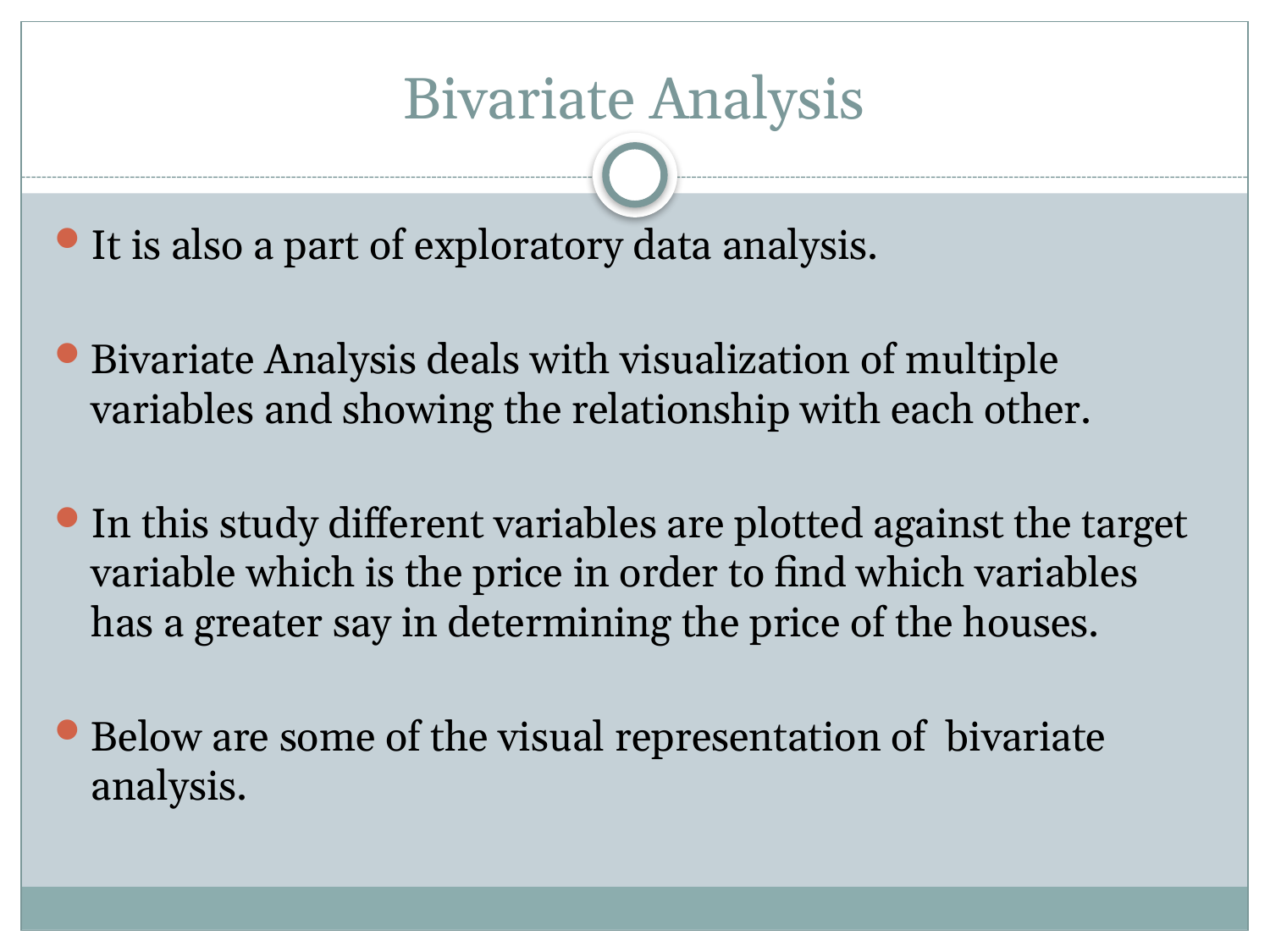

# Bivariate Analysis
It is also a part of exploratory data analysis.

Bivariate Analysis deals with visualization of multiple variables and showing the relationship with each other.

In this study different variables are plotted against the target variable which is the price in order to find which variables has a greater say in determining the price of the houses.

Below are some of the visual representation of  bivariate analysis.